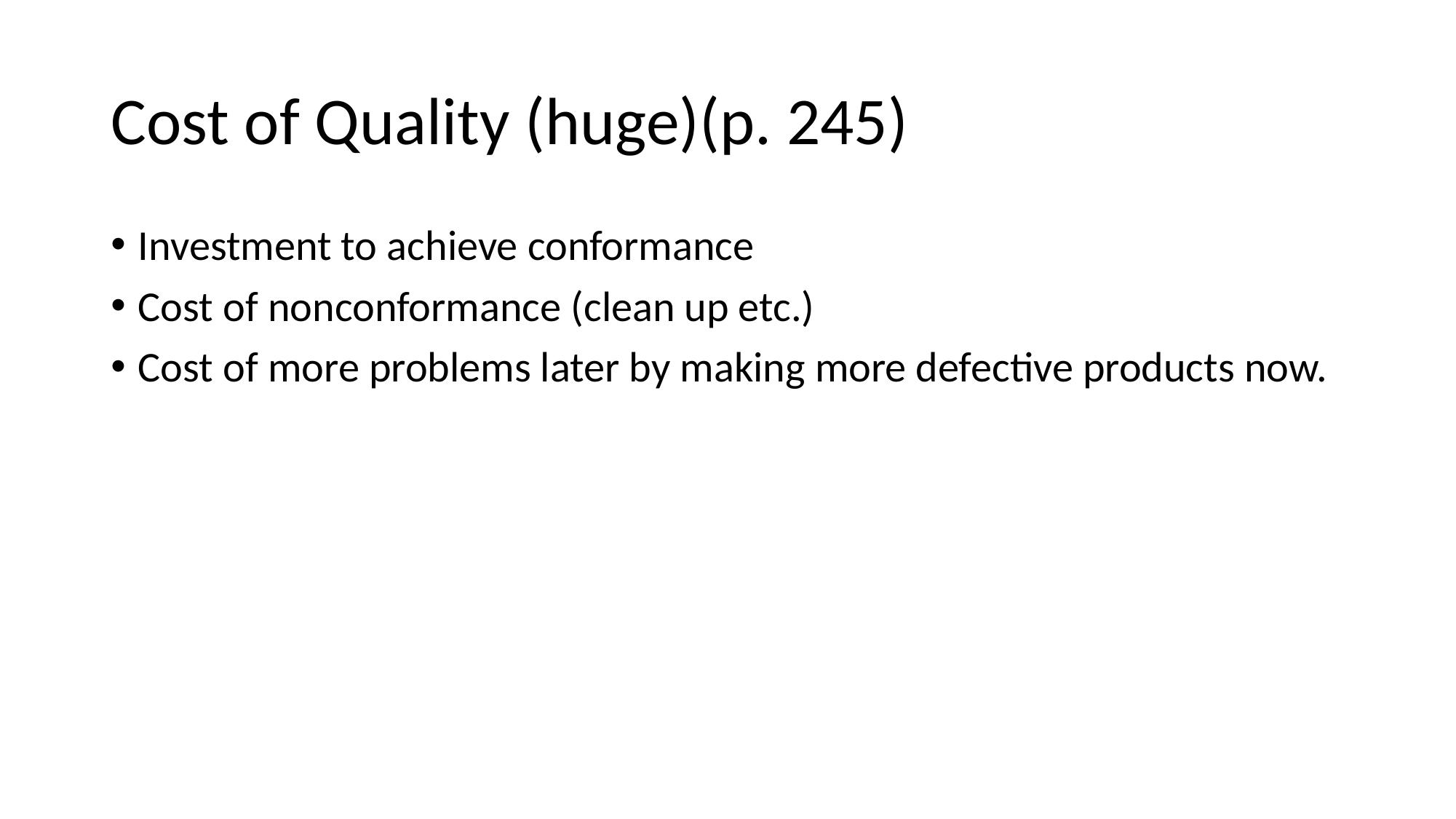

# Cost of Quality (huge)(p. 245)
Investment to achieve conformance
Cost of nonconformance (clean up etc.)
Cost of more problems later by making more defective products now.